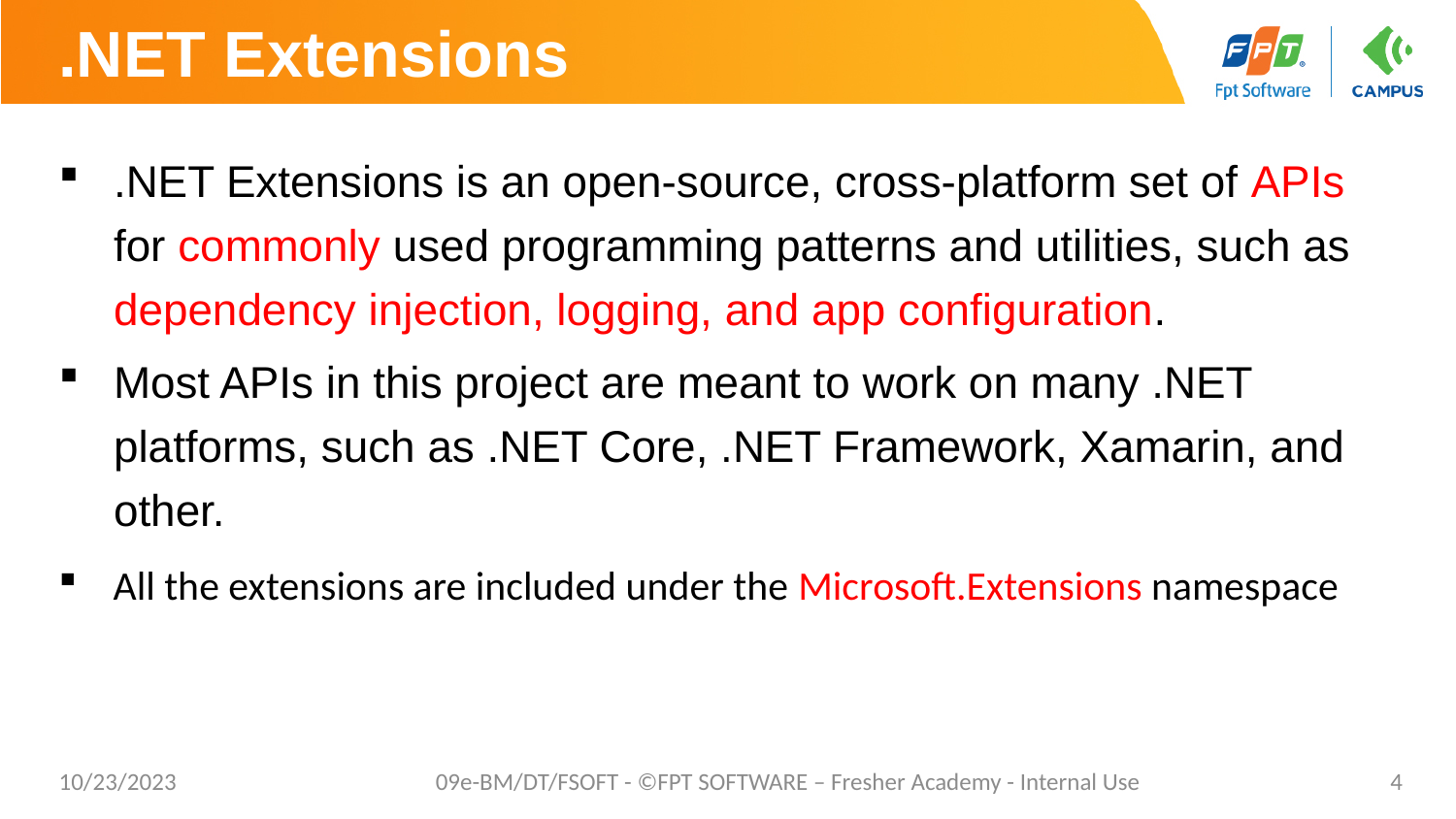

# .NET Extensions
.NET Extensions is an open-source, cross-platform set of APIs for commonly used programming patterns and utilities, such as dependency injection, logging, and app configuration.
Most APIs in this project are meant to work on many .NET platforms, such as .NET Core, .NET Framework, Xamarin, and other.

All the extensions are included under the Microsoft.Extensions namespace
10/23/2023
09e-BM/DT/FSOFT - ©FPT SOFTWARE – Fresher Academy - Internal Use
4